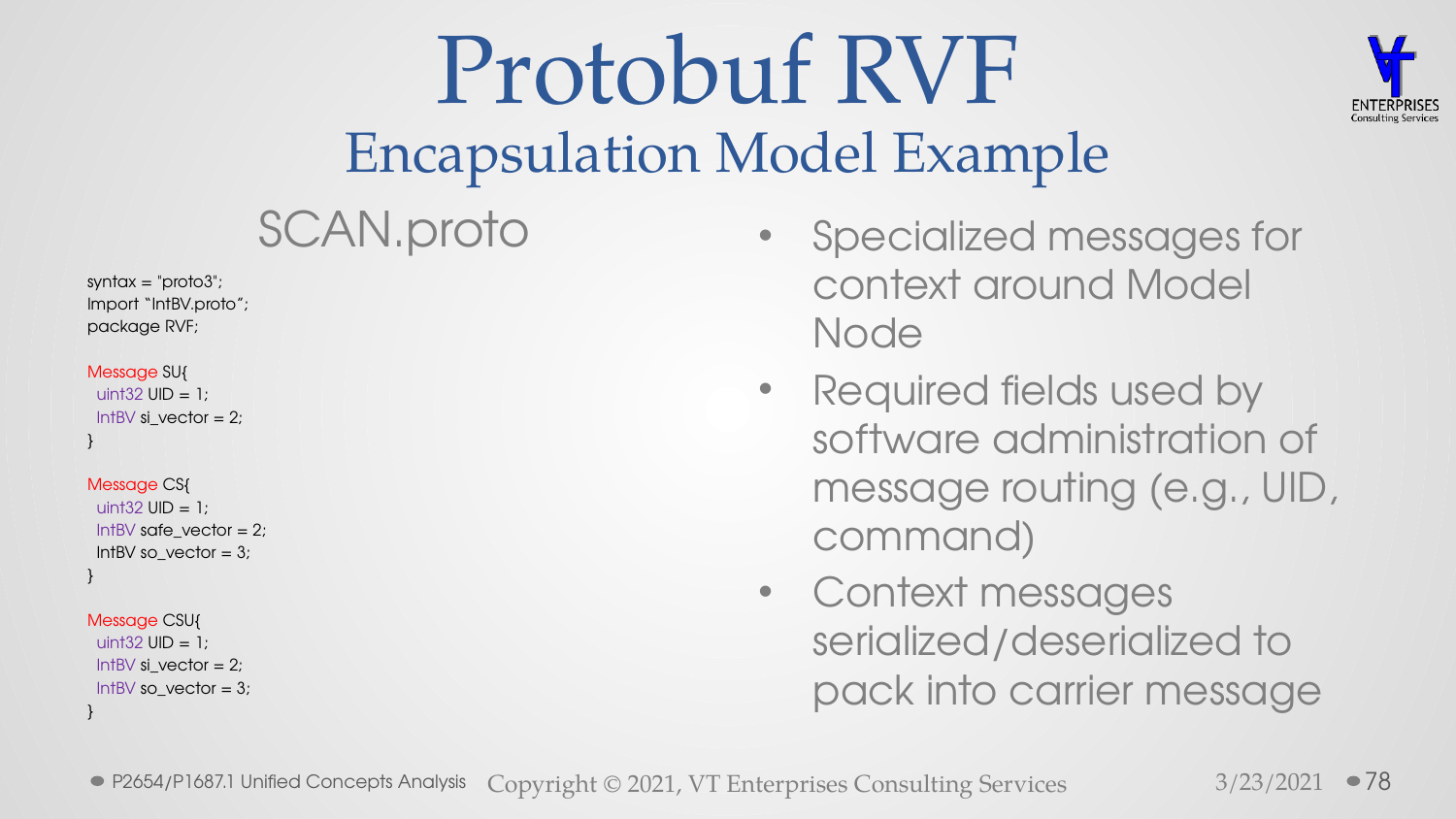

# Protobuf RVF Encapsulation Model Example
SCAN.proto
Specialized messages for context around Model Node
Required fields used by software administration of message routing (e.g., UID, command)
Context messages serialized/deserialized to pack into carrier message
syntax = "proto3";
Import “IntBV.proto”;
package RVF;

Message SU{
  uint32 UID = 1;
  IntBV si_vector = 2;
}

Message CS{
  uint32 UID = 1;
  IntBV safe_vector = 2;
  IntBV so_vector = 3;
}

Message CSU{
  uint32 UID = 1;
  IntBV si_vector = 2;
  IntBV so_vector = 3;
}

P2654/P1687.1 Unified Concepts Analysis
3/23/2021
78